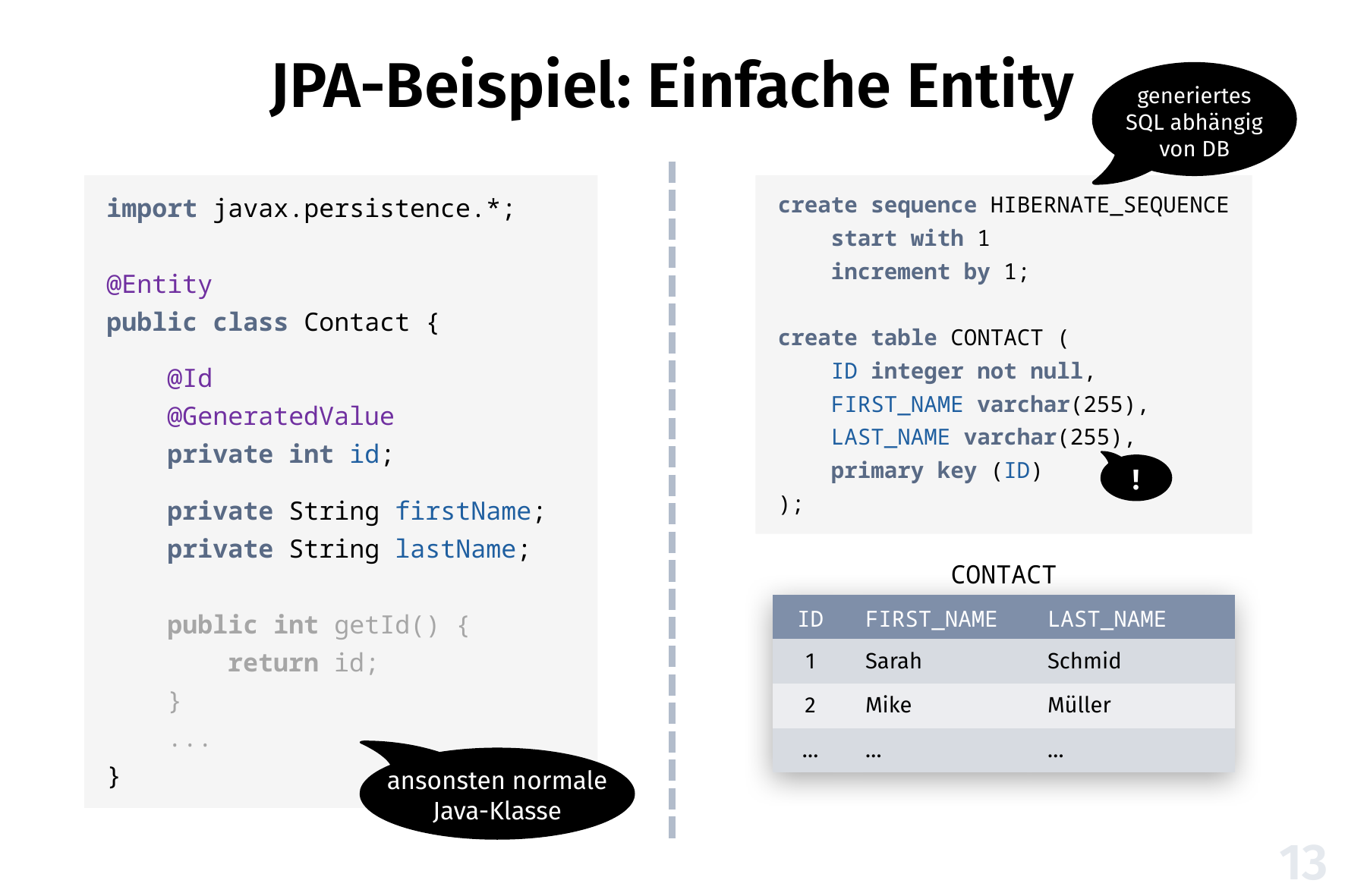

# JPA-Beispiel: Einfache Entity
generiertes
SQL abhängig
von DB
import javax.persistence.*;

@Entity
public class Contact {

    @Id
    @GeneratedValue
    private int id;

    private String firstName;
    private String lastName;

    public int getId() {
        return id;
    }
    ...
}
create sequence HIBERNATE_SEQUENCE
    start with 1
    increment by 1;

create table CONTACT (
    ID integer not null,
    FIRST_NAME varchar(255),
    LAST_NAME varchar(255),
    primary key (ID)
);
!
CONTACT
| ID | FIRST\_NAME | LAST\_NAME |
| --- | --- | --- |
| 1 | Sarah | Schmid |
| 2 | Mike | Müller |
| … | … | … |
ansonsten normale Java-Klasse
13